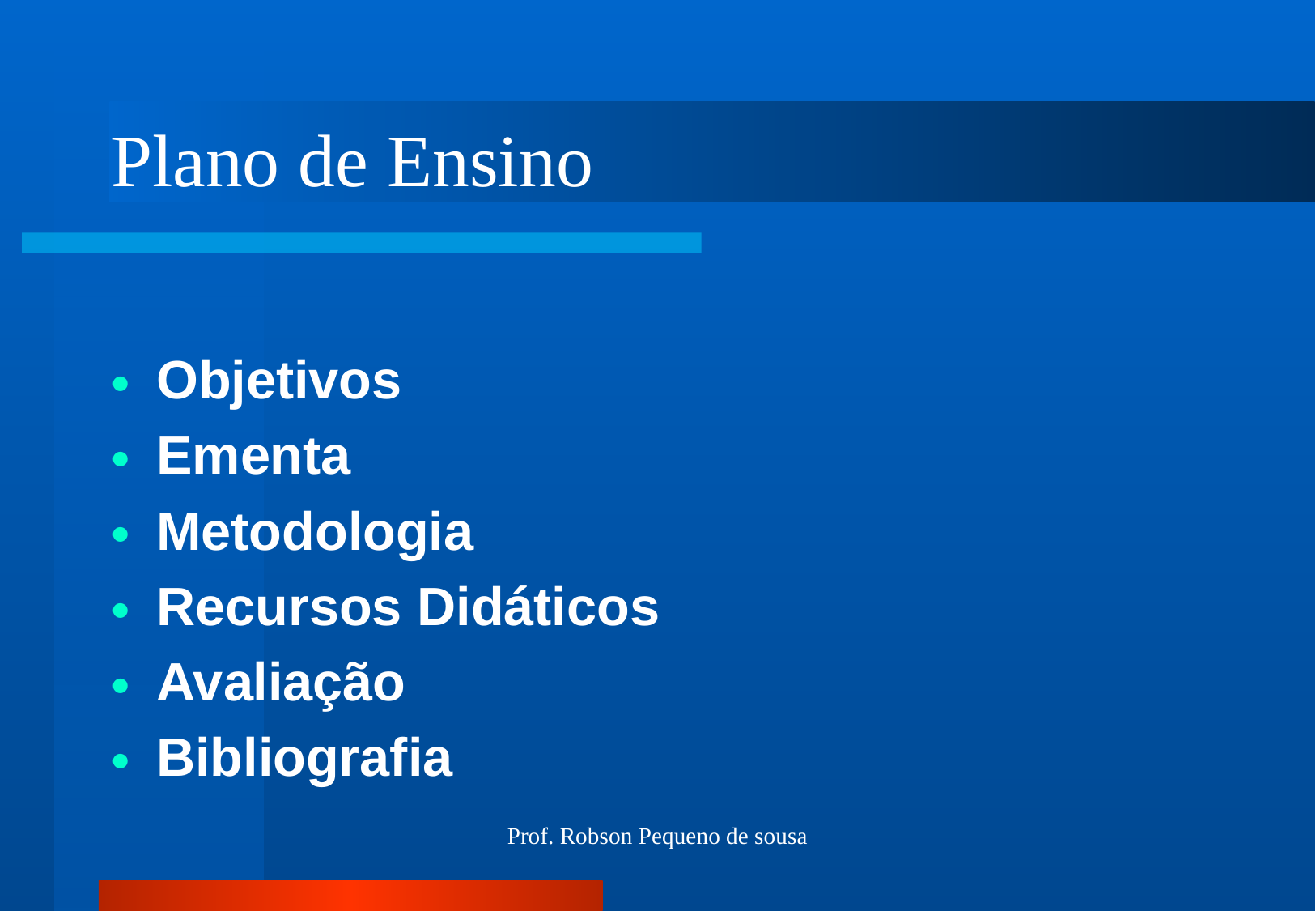

# Plano de Ensino

Objetivos
Ementa
Metodologia
Recursos Didáticos
Avaliação
Bibliografia

Prof. Robson Pequeno de sousa